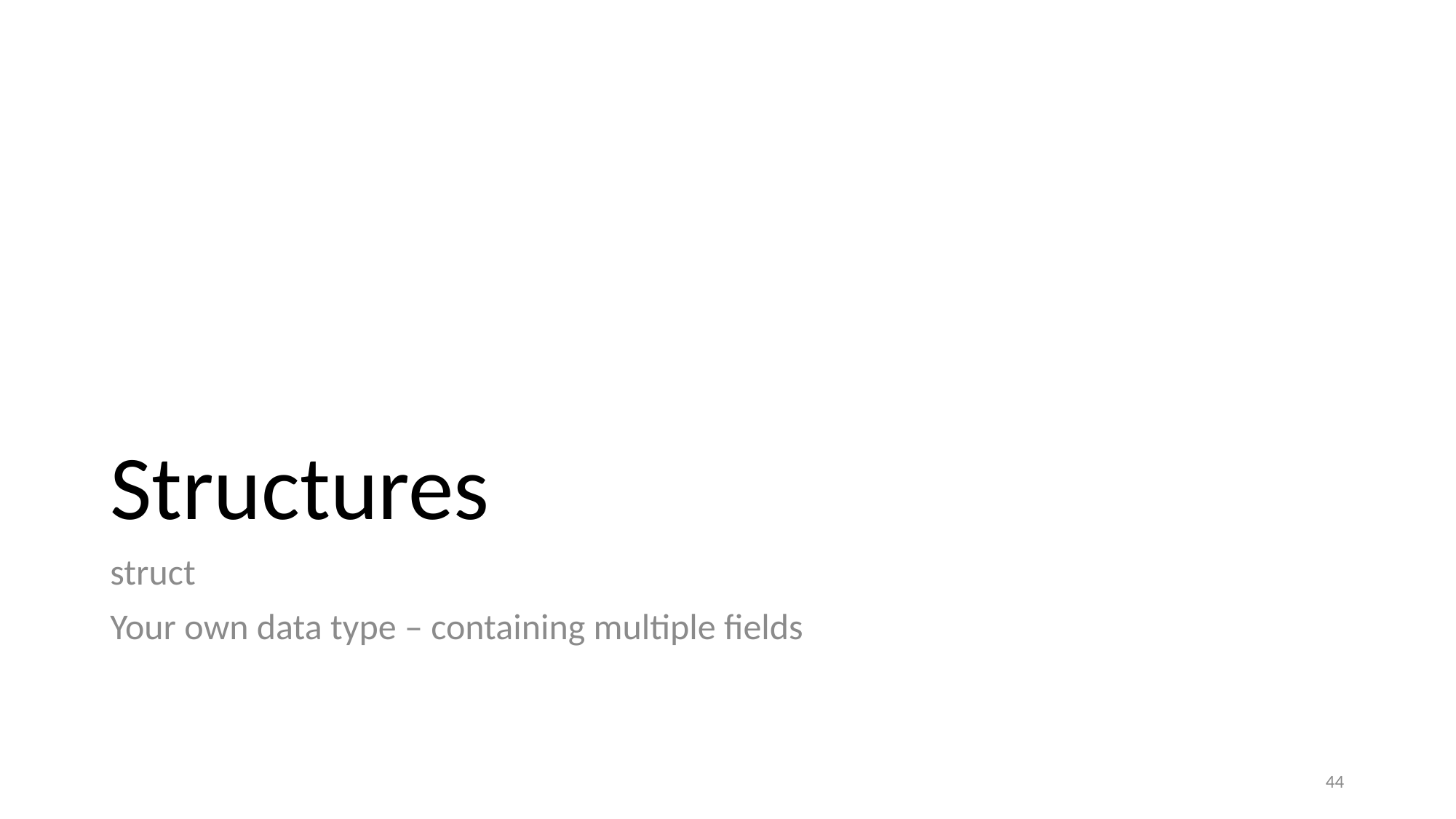

# Structures
struct
Your own data type – containing multiple fields
44